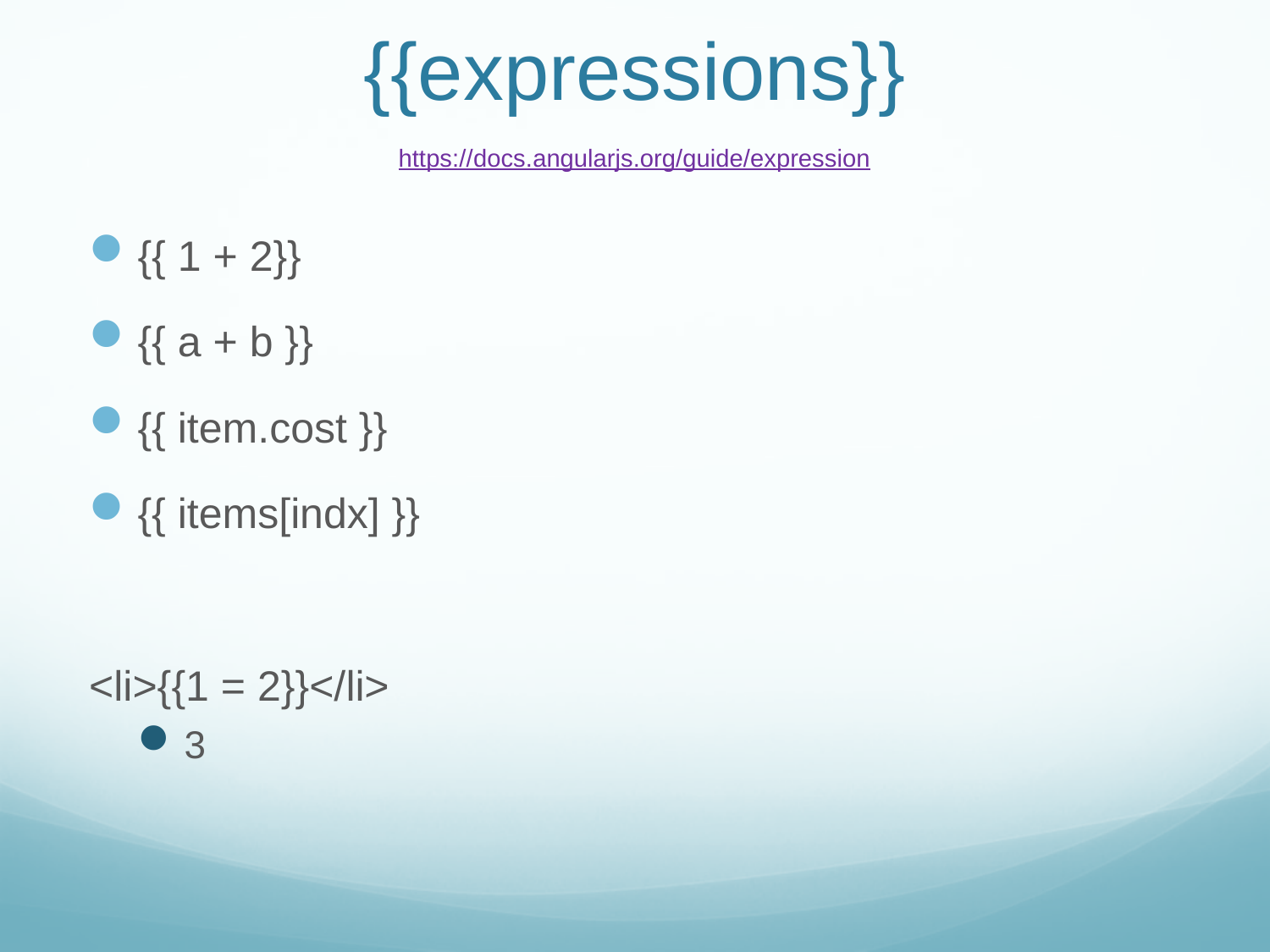

# {{expressions}}
https://docs.angularjs.org/guide/expression

{{ 1 + 2}}
{{ a + b }}
{{ item.cost }}
{{ items[indx] }}

<li>{{1 = 2}}</li>
3